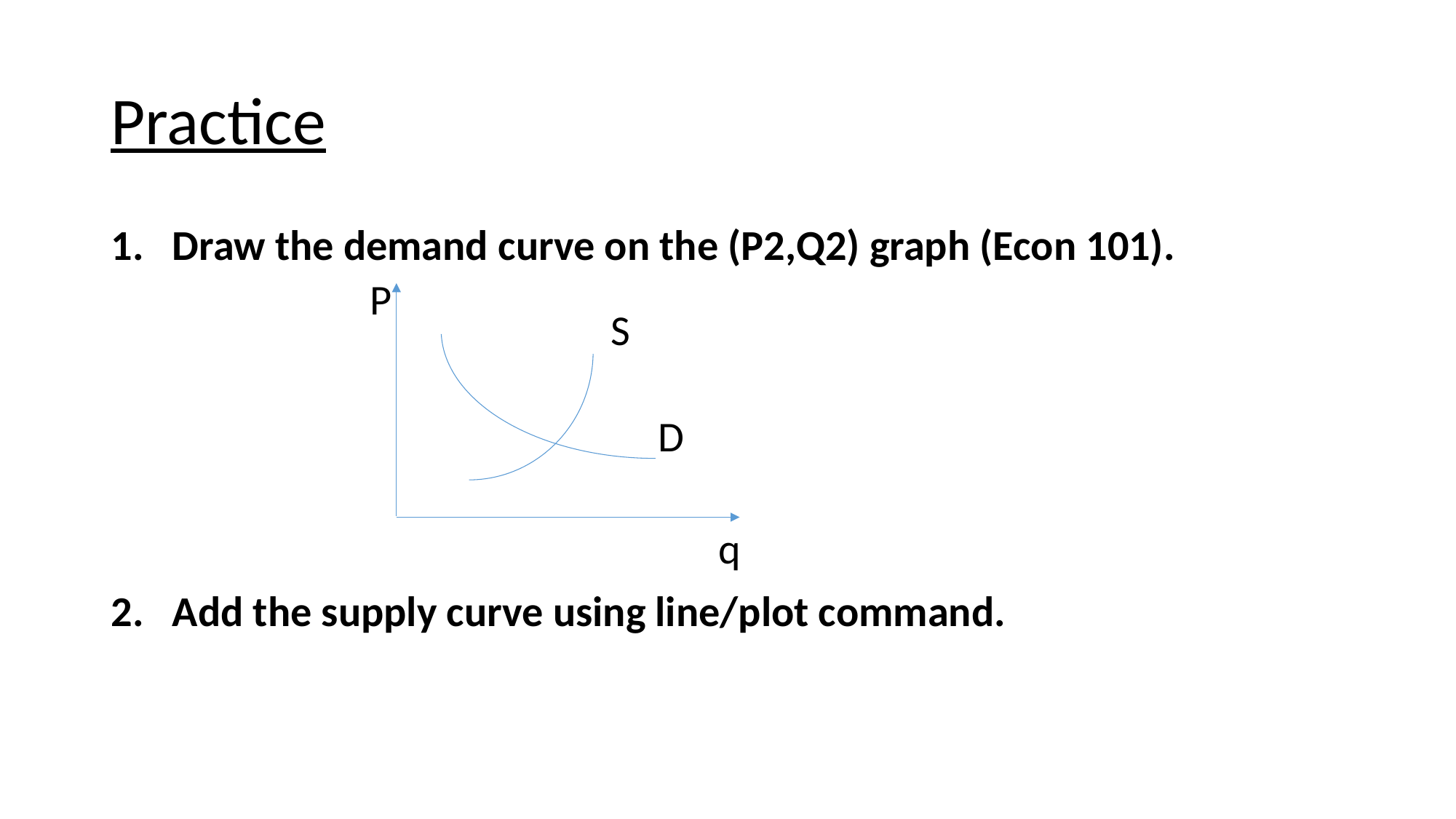

# Practice

Draw the demand curve on the (P2,Q2) graph (Econ 101).

Add the supply curve using line/plot command.

P
S
D
q